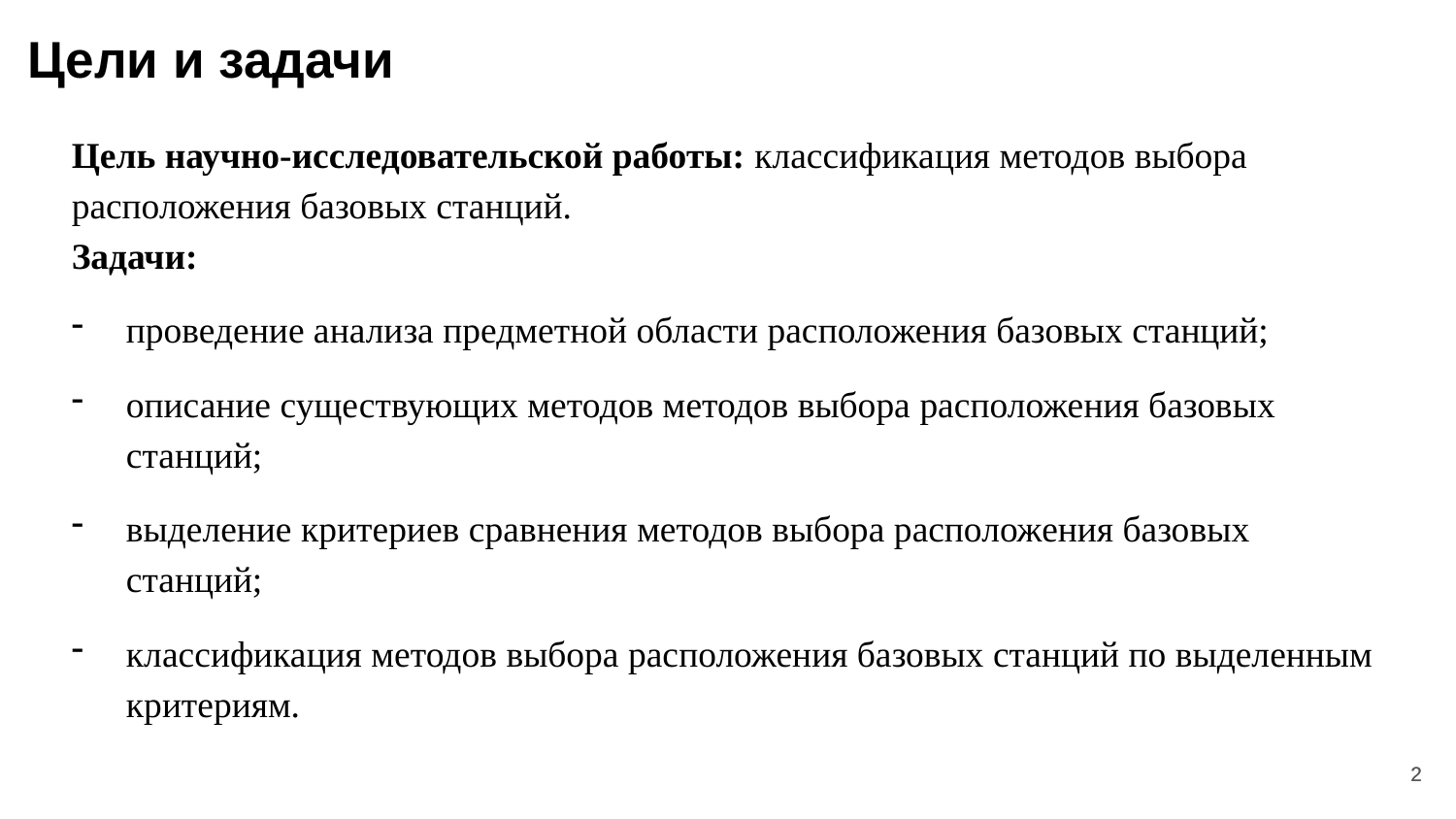

# Цели и задачи
Цель научно-исследовательской работы: классификация методов выбора расположения базовых станций.
Задачи:
проведение анализа предметной области расположения базовых станций;
описание существующих методов методов выбора расположения базовых станций;
выделение критериев сравнения методов выбора расположения базовых станций;
классификация методов выбора расположения базовых станций по выделенным критериям.
2
2